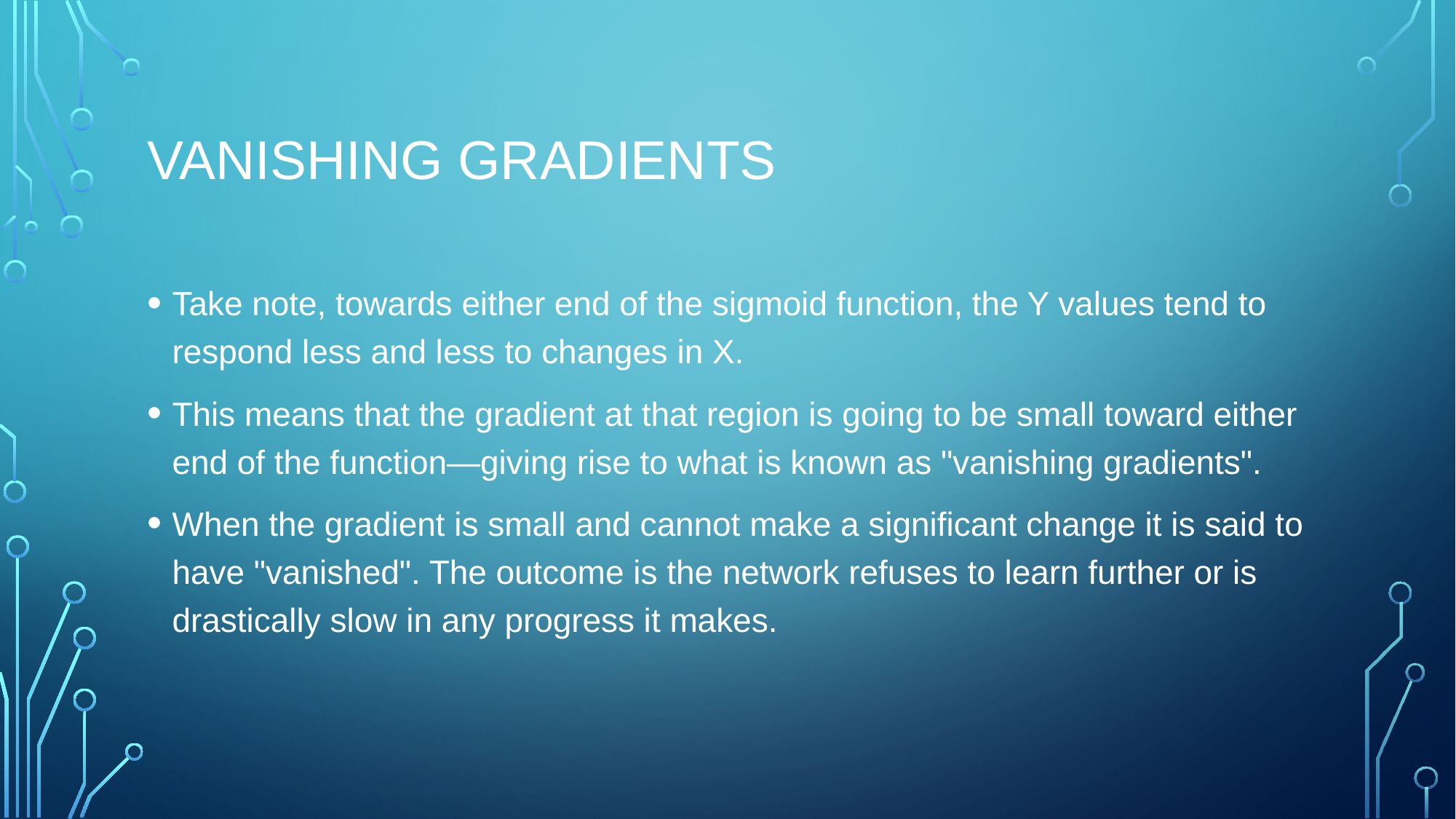

# Vanishing gradients
Take note, towards either end of the sigmoid function, the Y values tend to respond less and less to changes in X.
This means that the gradient at that region is going to be small toward either end of the function—giving rise to what is known as "vanishing gradients".
When the gradient is small and cannot make a significant change it is said to have "vanished". The outcome is the network refuses to learn further or is drastically slow in any progress it makes.